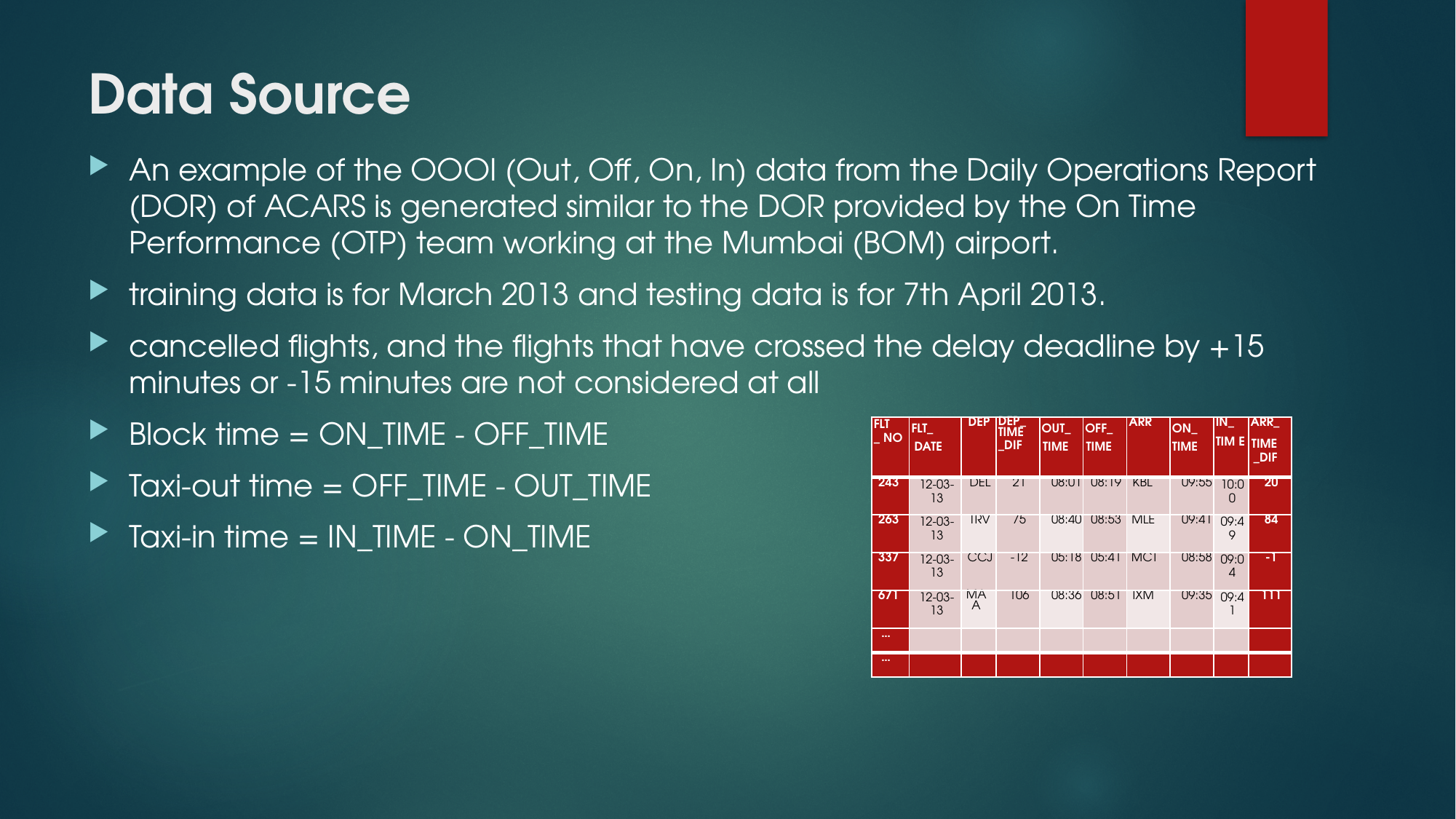

# Data Source
An example of the OOOI (Out, Off, On, In) data from the Daily Operations Report (DOR) of ACARS is generated similar to the DOR provided by the On Time Performance (OTP) team working at the Mumbai (BOM) airport.
training data is for March 2013 and testing data is for 7th April 2013.
cancelled flights, and the flights that have crossed the delay deadline by +15 minutes or -15 minutes are not considered at all
Block time = ON_TIME - OFF_TIME
Taxi-out time = OFF_TIME - OUT_TIME
Taxi-in time = IN_TIME - ON_TIME

| FLT \_ NO | FLT\_ DATE | DEP | DEP\_ TIME \_DIF | OUT\_ TIME | OFF\_ TIME | ARR | ON\_ TIME | IN\_ TIM E | ARR\_ TIME \_DIF |
| --- | --- | --- | --- | --- | --- | --- | --- | --- | --- |
| 243 | 12-03- 13 | DEL | 21 | 08:01 | 08:19 | KBL | 09:55 | 10:0 0 | 20 |
| 263 | 12-03- 13 | TRV | 75 | 08:40 | 08:53 | MLE | 09:41 | 09:4 9 | 84 |
| 337 | 12-03- 13 | CCJ | -12 | 05:18 | 05:41 | MCT | 08:58 | 09:0 4 | -1 |
| 671 | 12-03- 13 | MA A | 106 | 08:36 | 08:51 | IXM | 09:35 | 09:4 1 | 111 |
| … |  |  |  |  |  |  |  |  |  |
| … |  |  |  |  |  |  |  |  |  |